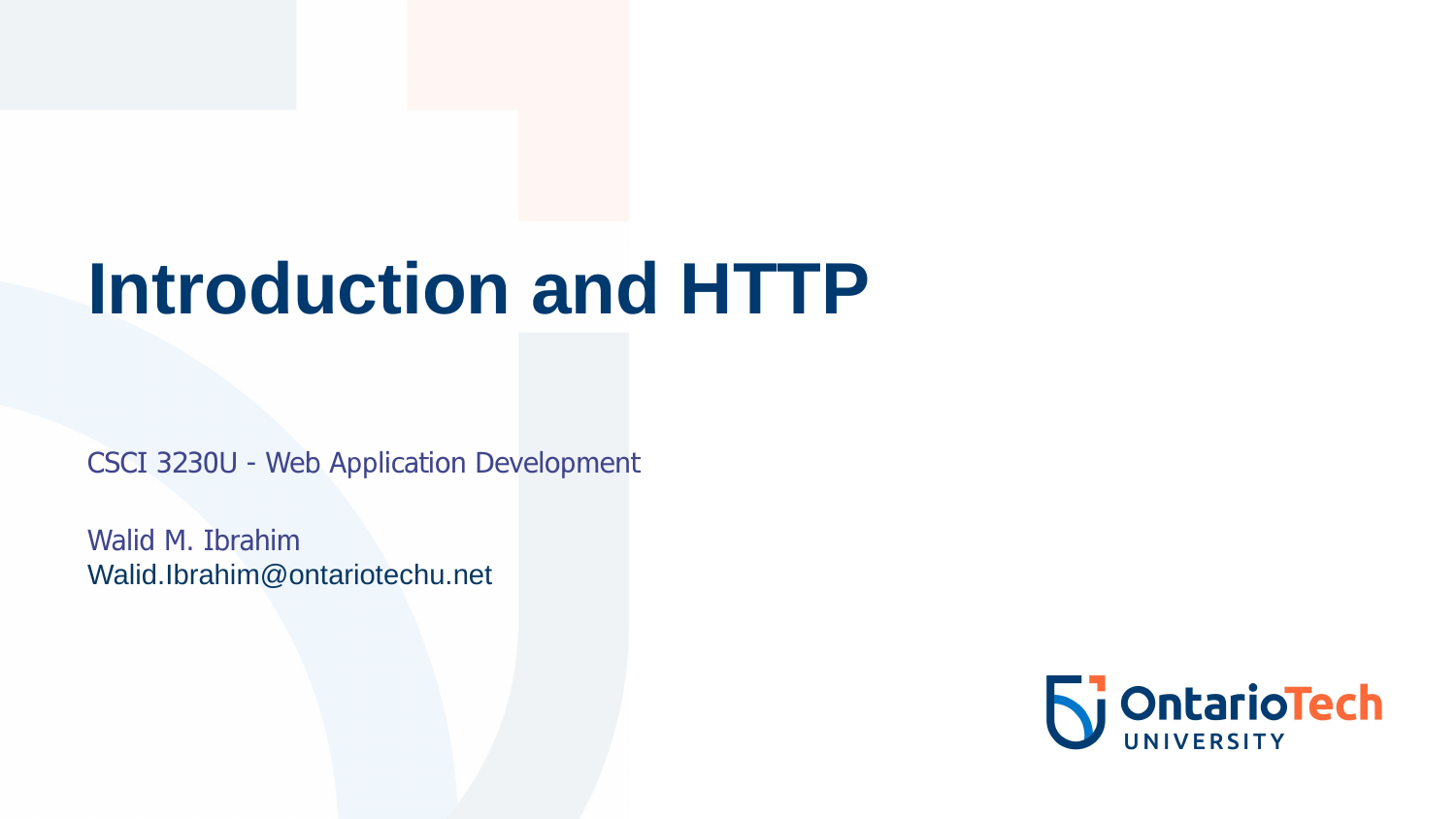

# Introduction and HTTP
CSCI 3230U - Web Application Development

Walid M. Ibrahim
Walid.Ibrahim@ontariotechu.net